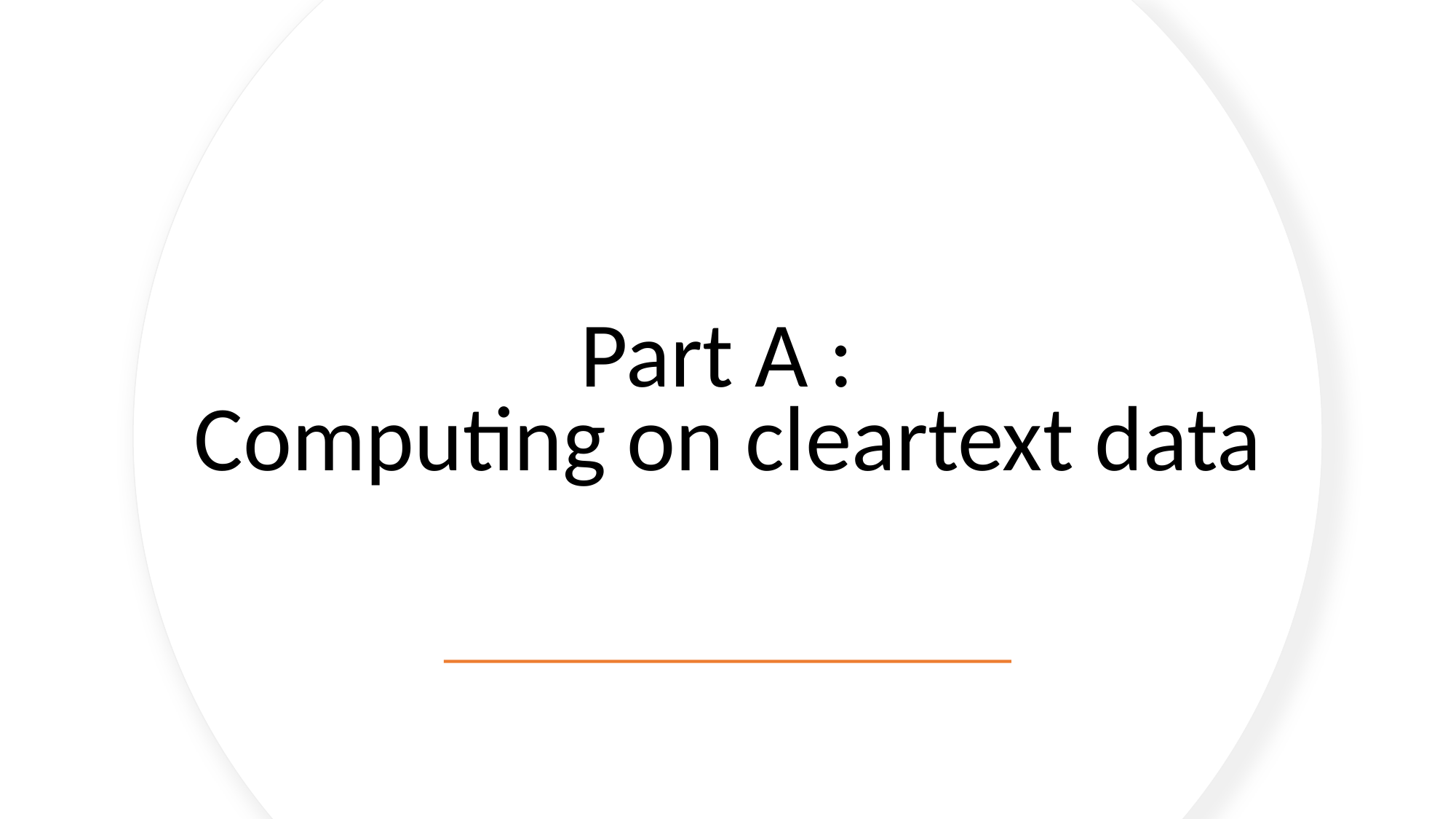

# Part A : Computing on cleartext data